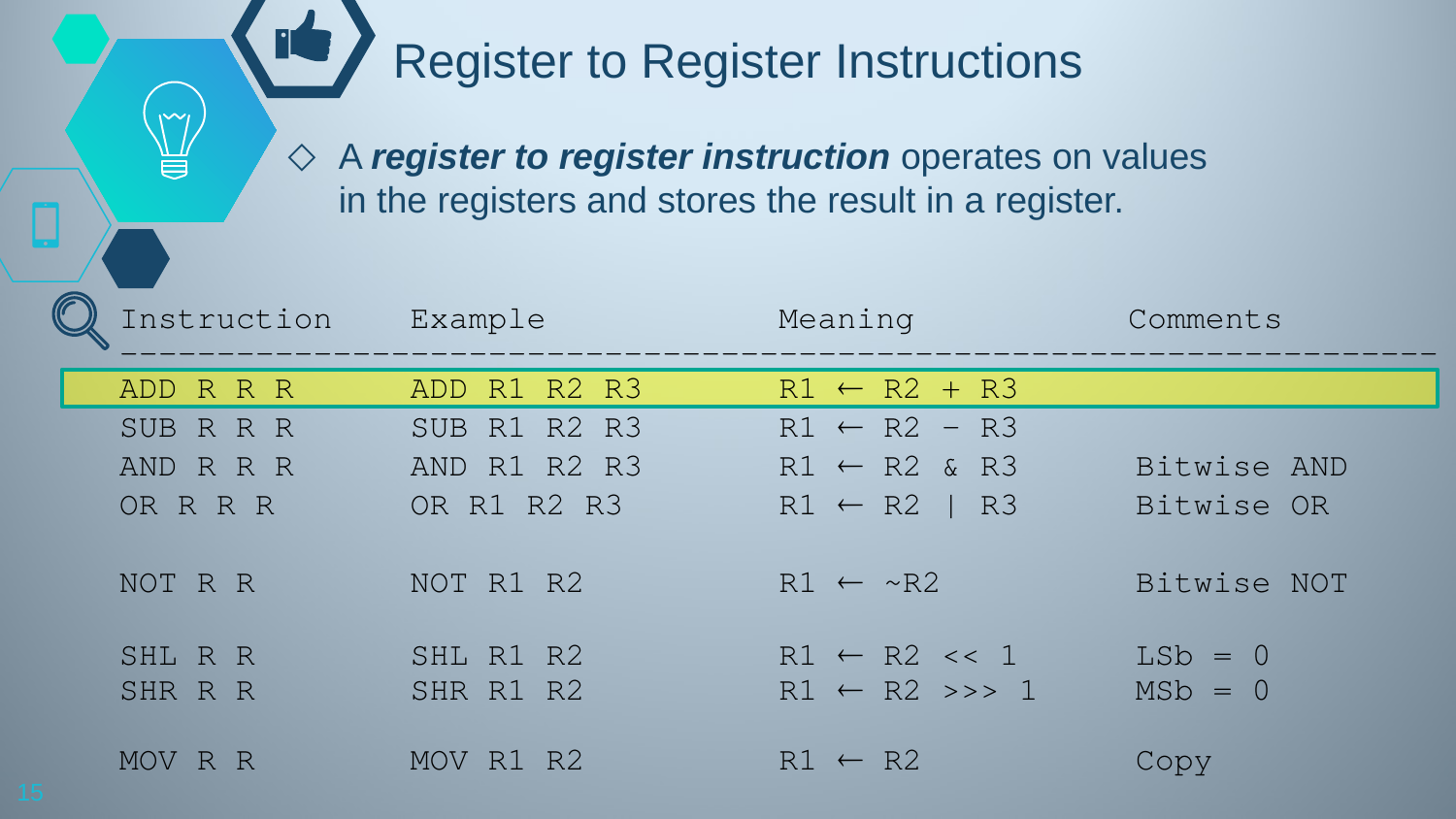

# Register to Register Instructions
A register to register instruction operates on values in the registers and stores the result in a register.

Instruction    Example            Meaning           Comments
--------------------------------------------------------------------
ADD R R R      ADD R1 R2 R3       R1 ← R2 + R3
SUB R R R      SUB R1 R2 R3       R1 ← R2 - R3
AND R R R      AND R1 R2 R3       R1 ← R2 & R3      Bitwise AND
OR R R R       OR R1 R2 R3        R1 ← R2 | R3      Bitwise OR

NOT R R        NOT R1 R2          R1 ← ~R2          Bitwise NOT

SHL R R        SHL R1 R2          R1 ← R2 << 1      LSb = 0
SHR R R        SHR R1 R2          R1 ← R2 >>> 1     MSb = 0

MOV R R        MOV R1 R2          R1 ← R2           Copy

15